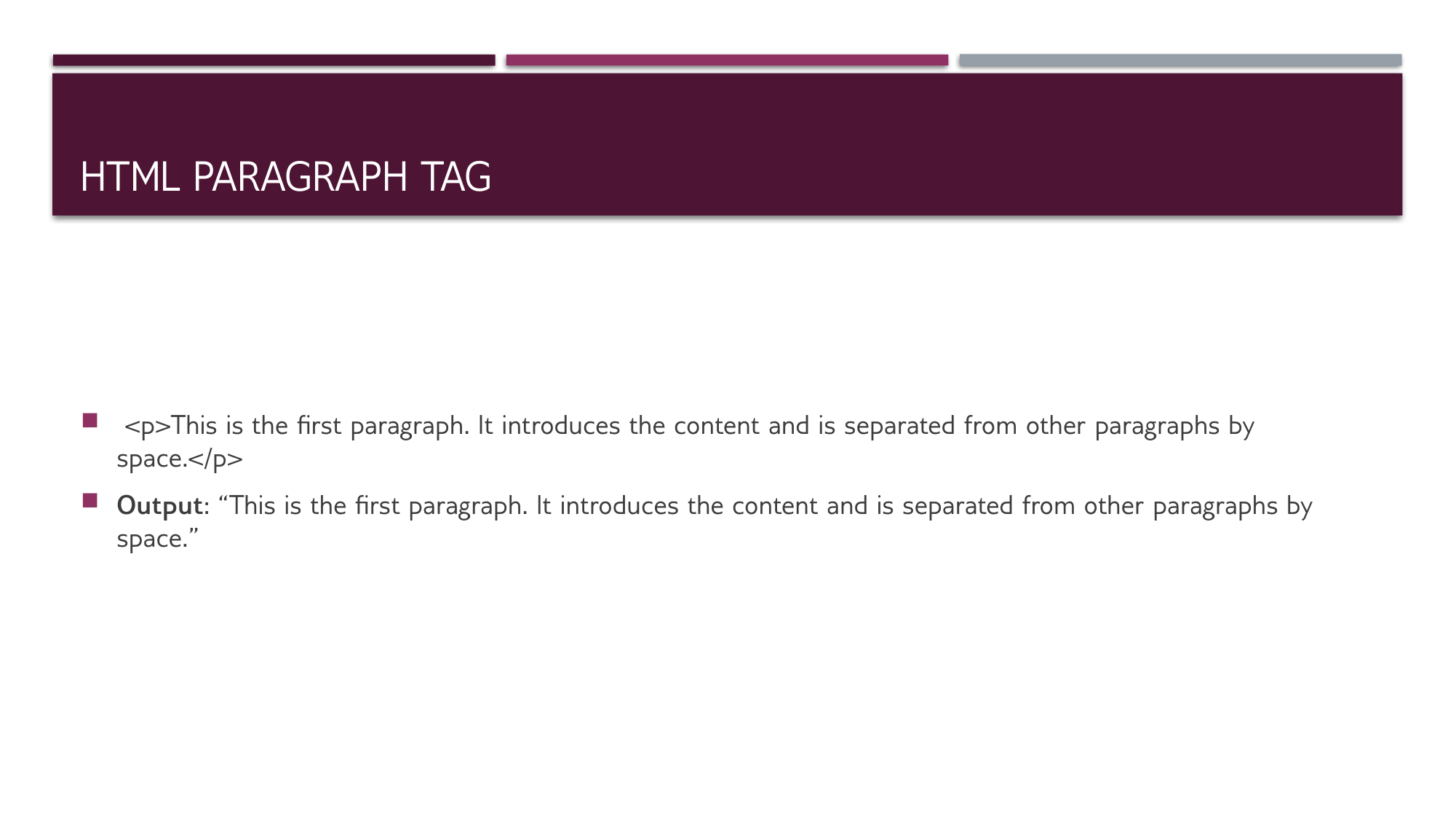

# HTML Paragraph Tag
 <p>This is the first paragraph. It introduces the content and is separated from other paragraphs by space.</p>
Output: “This is the first paragraph. It introduces the content and is separated from other paragraphs by space.”